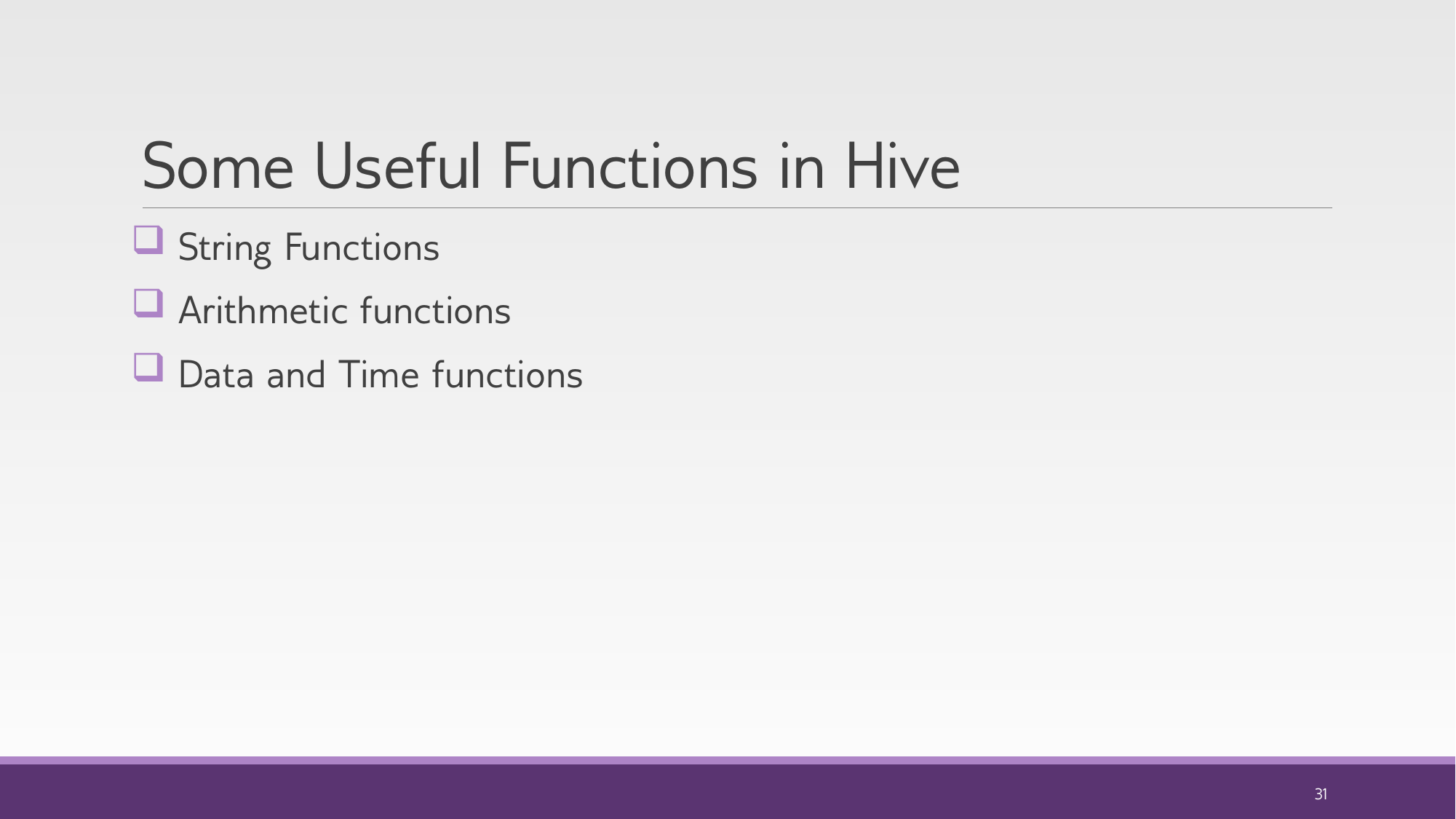

# Some Useful Functions in Hive
 String Functions
 Arithmetic functions
 Data and Time functions
31